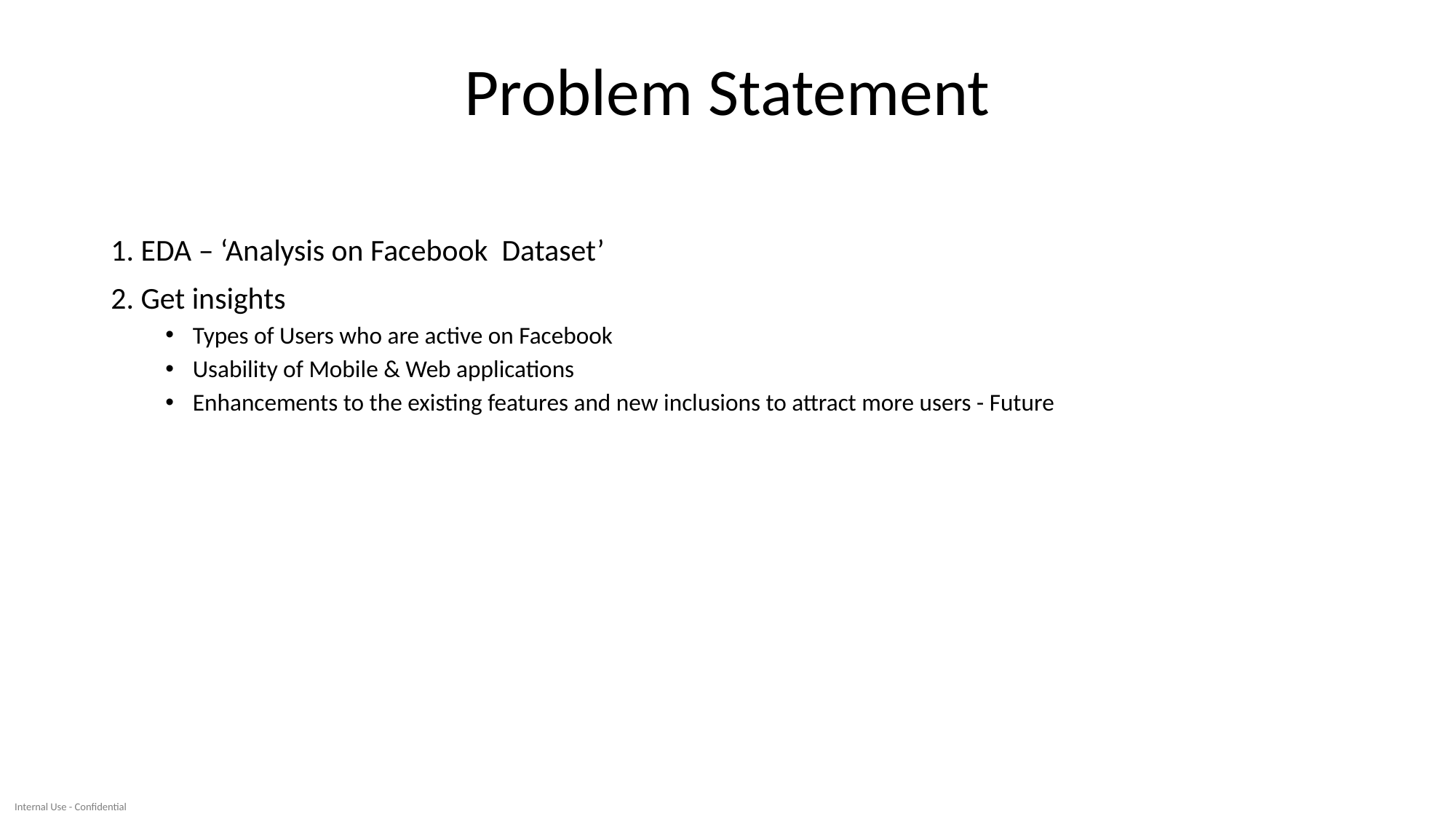

# Problem Statement

1. EDA – ‘Analysis on Facebook  Dataset’
2. Get insights
Types of Users who are active on Facebook
Usability of Mobile & Web applications
Enhancements to the existing features and new inclusions to attract more users - Future